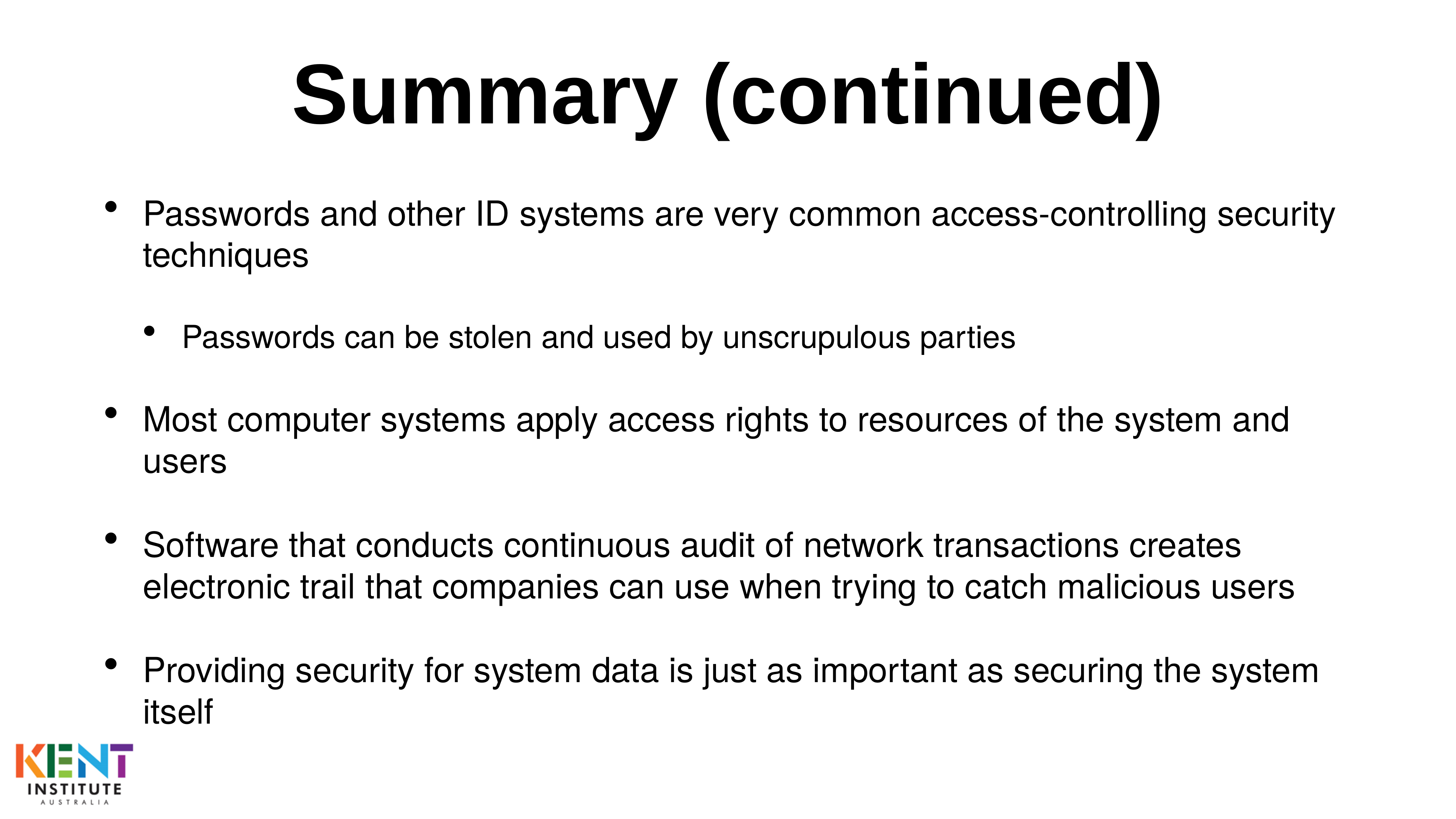

# Summary (continued)
Passwords and other ID systems are very common access-controlling security techniques
Passwords can be stolen and used by unscrupulous parties
Most computer systems apply access rights to resources of the system and users
Software that conducts continuous audit of network transactions creates electronic trail that companies can use when trying to catch malicious users
Providing security for system data is just as important as securing the system itself